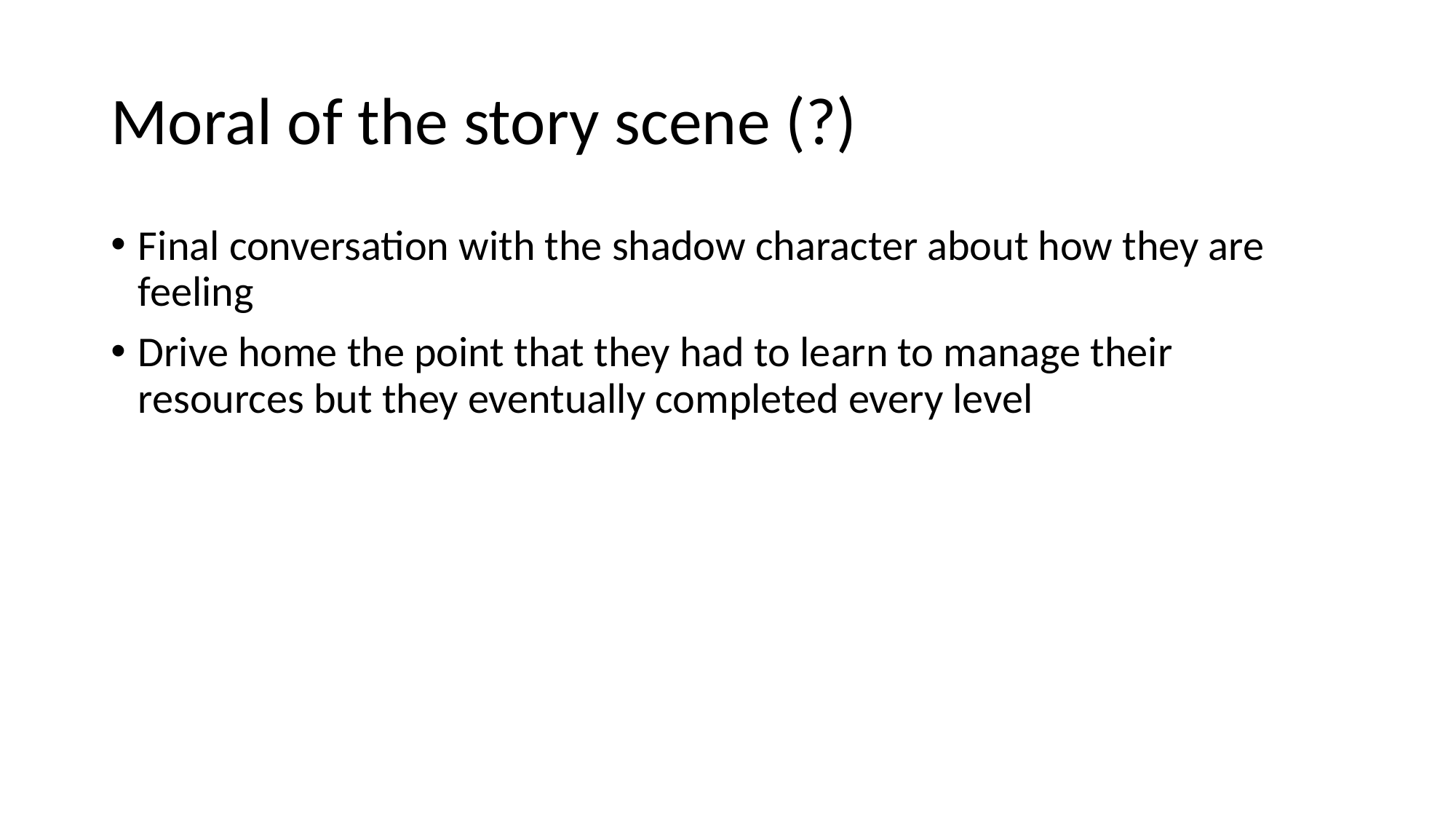

# Moral of the story scene (?)
Final conversation with the shadow character about how they are feeling
Drive home the point that they had to learn to manage their resources but they eventually completed every level